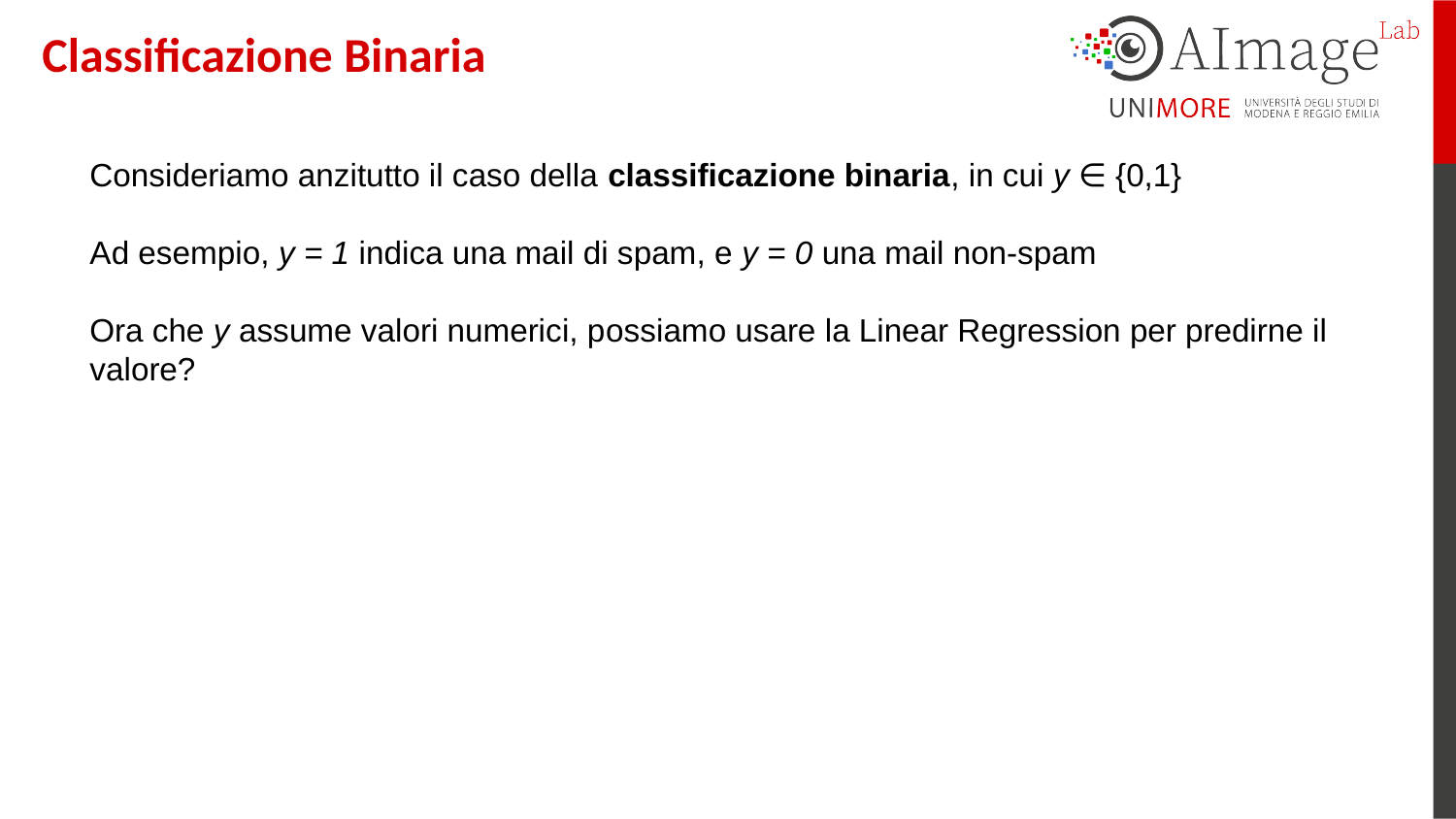

Classificazione Binaria
Consideriamo anzitutto il caso della classificazione binaria, in cui y ∈ {0,1}

Ad esempio, y = 1 indica una mail di spam, e y = 0 una mail non-spam

Ora che y assume valori numerici, possiamo usare la Linear Regression per predirne il valore?